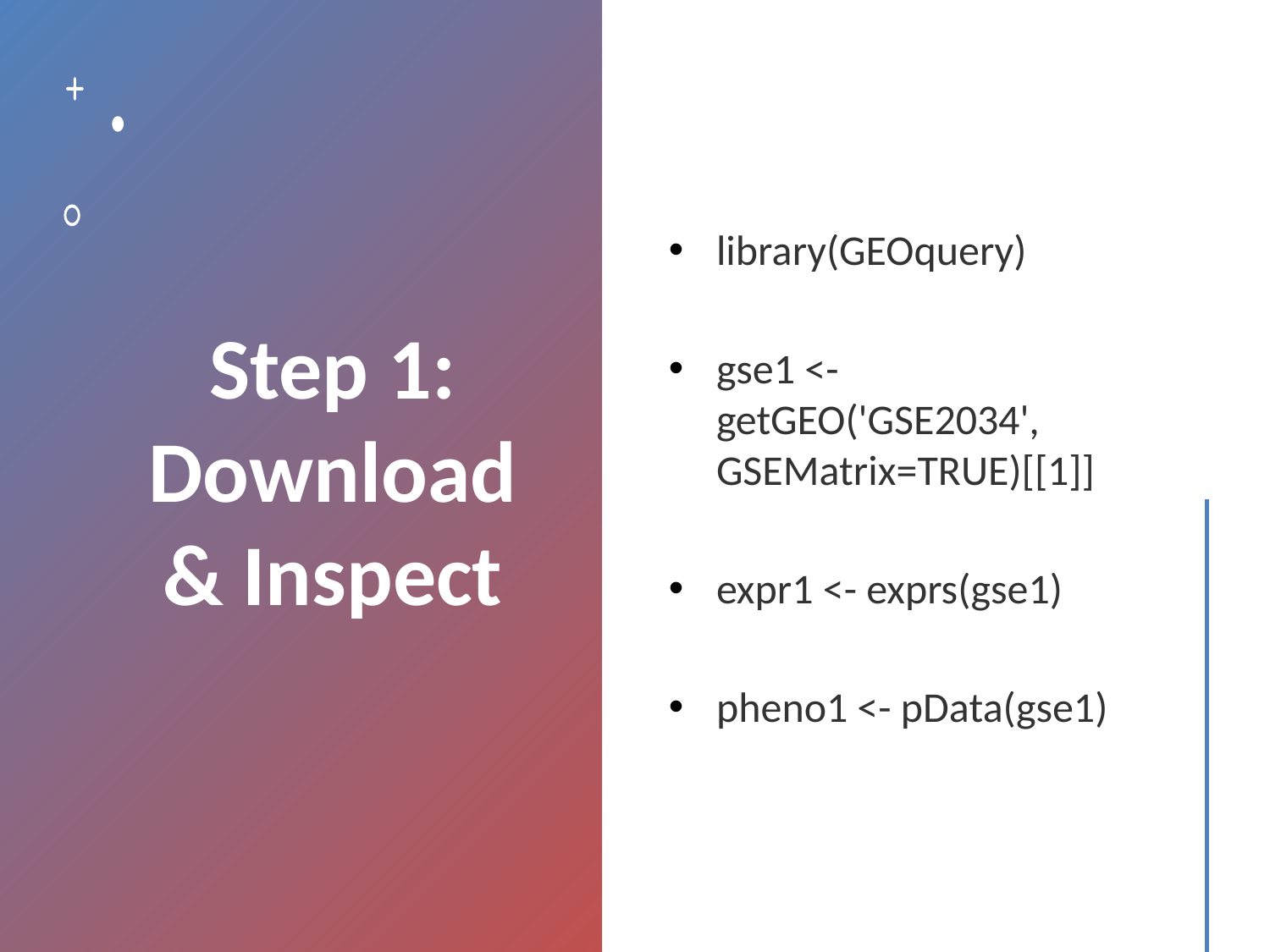

# Step 1: Download & Inspect
library(GEOquery)

gse1 <- getGEO('GSE2034', GSEMatrix=TRUE)[[1]]

expr1 <- exprs(gse1)

pheno1 <- pData(gse1)